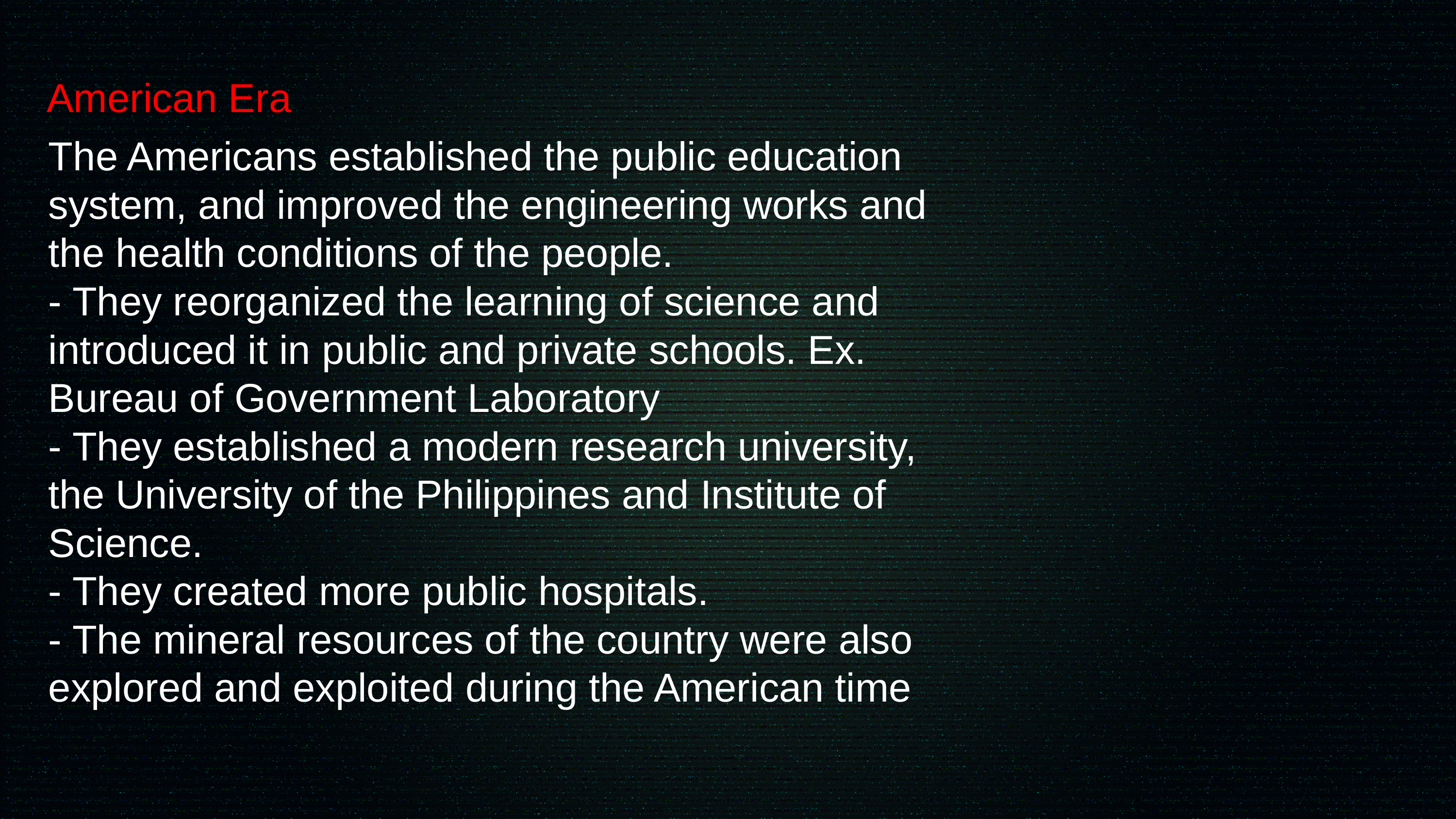

American Era
The Americans established the public education
system, and improved the engineering works and
the health conditions of the people.
- They reorganized the learning of science and
introduced it in public and private schools. Ex.
Bureau of Government Laboratory
- They established a modern research university,
the University of the Philippines and Institute of
Science.
- They created more public hospitals.
- The mineral resources of the country were also
explored and exploited during the American time